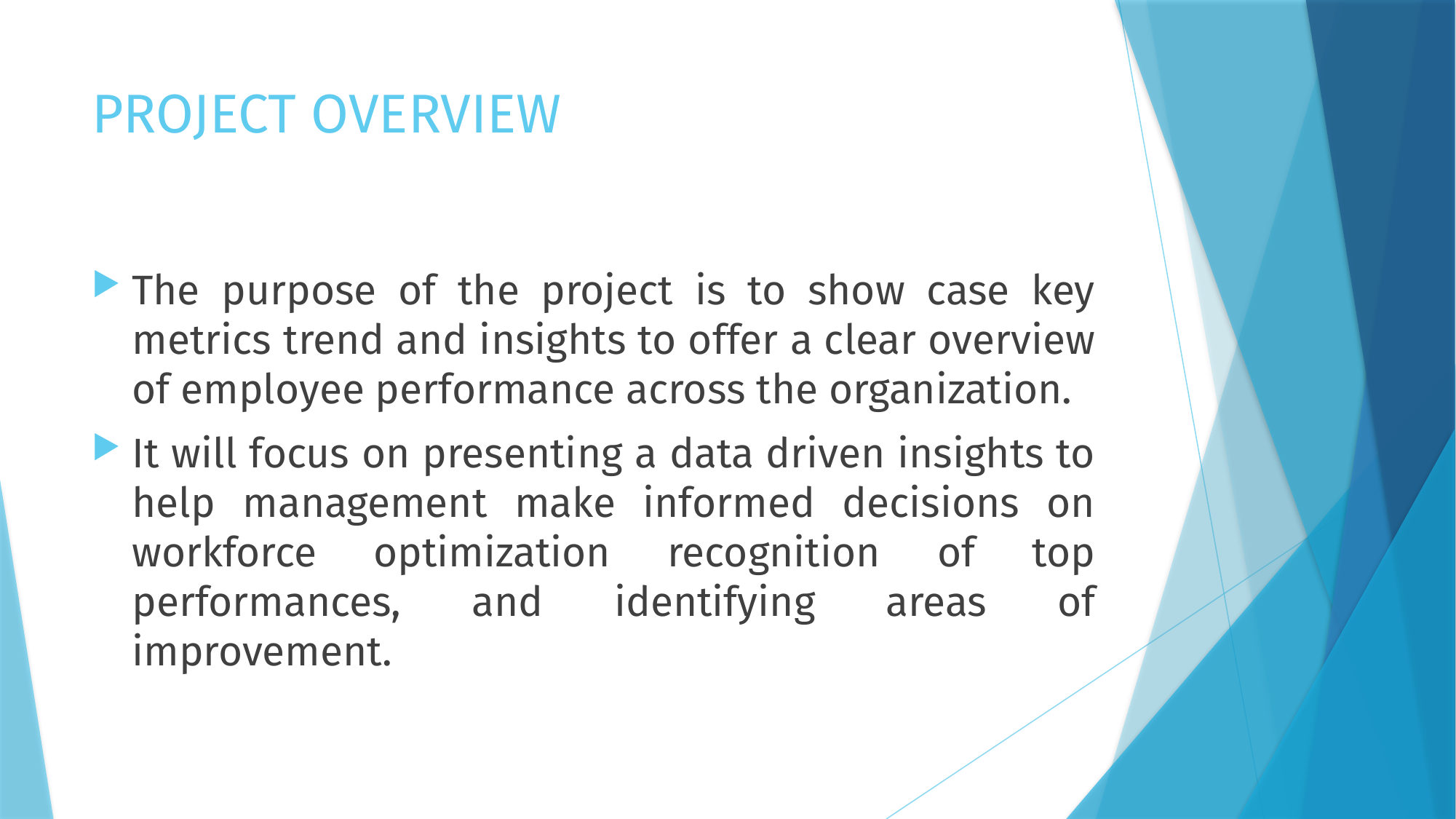

# PROJECT OVERVIEW
The purpose of the project is to show case key metrics trend and insights to offer a clear overview of employee performance across the organization.
It will focus on presenting a data driven insights to help management make informed decisions on workforce optimization recognition of top performances, and identifying areas of improvement.